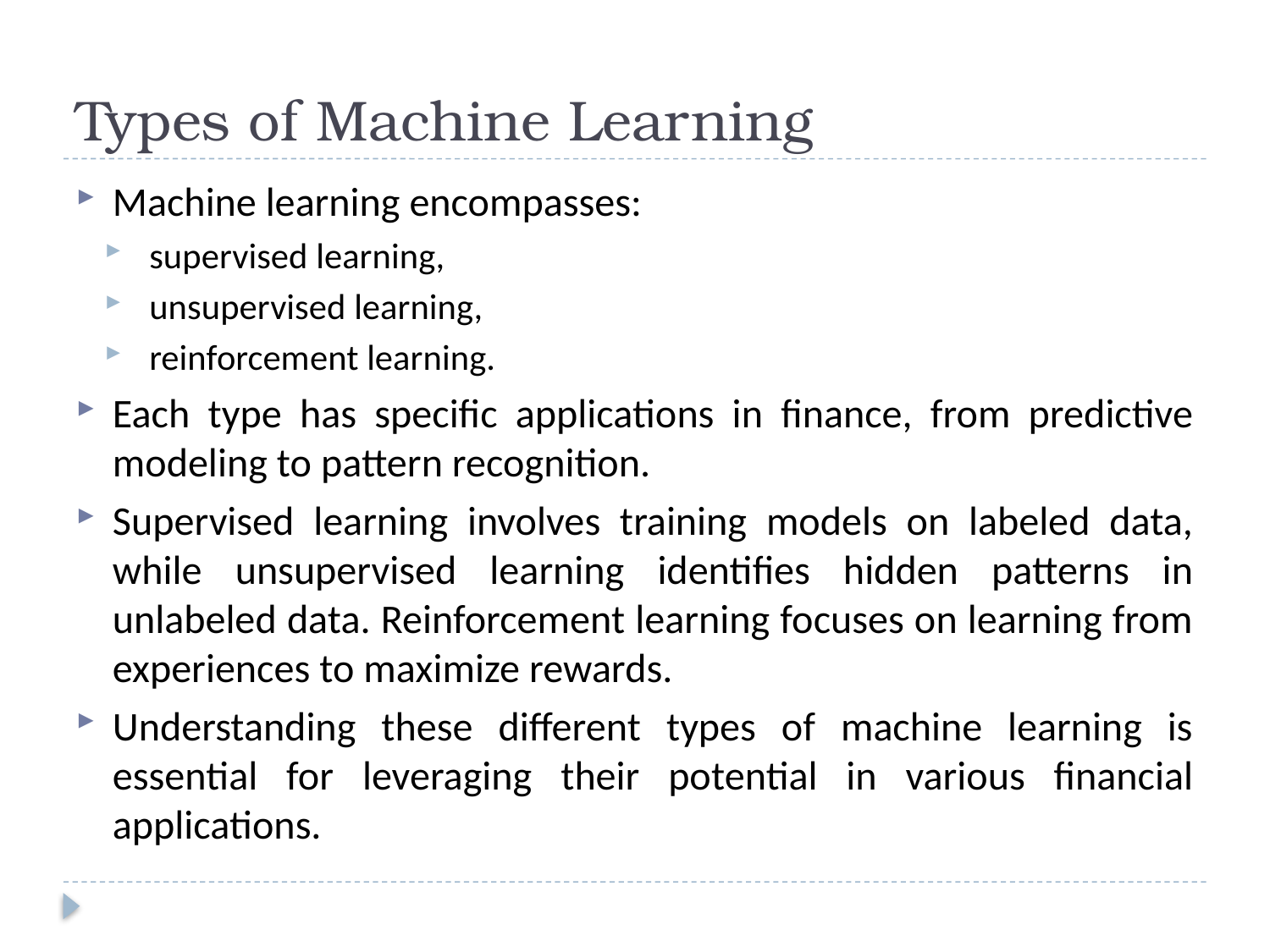

# Types of Machine Learning
Machine learning encompasses:
supervised learning,
unsupervised learning,
reinforcement learning.
Each type has specific applications in finance, from predictive modeling to pattern recognition.
Supervised learning involves training models on labeled data, while unsupervised learning identifies hidden patterns in unlabeled data. Reinforcement learning focuses on learning from experiences to maximize rewards.
Understanding these different types of machine learning is essential for leveraging their potential in various financial applications.